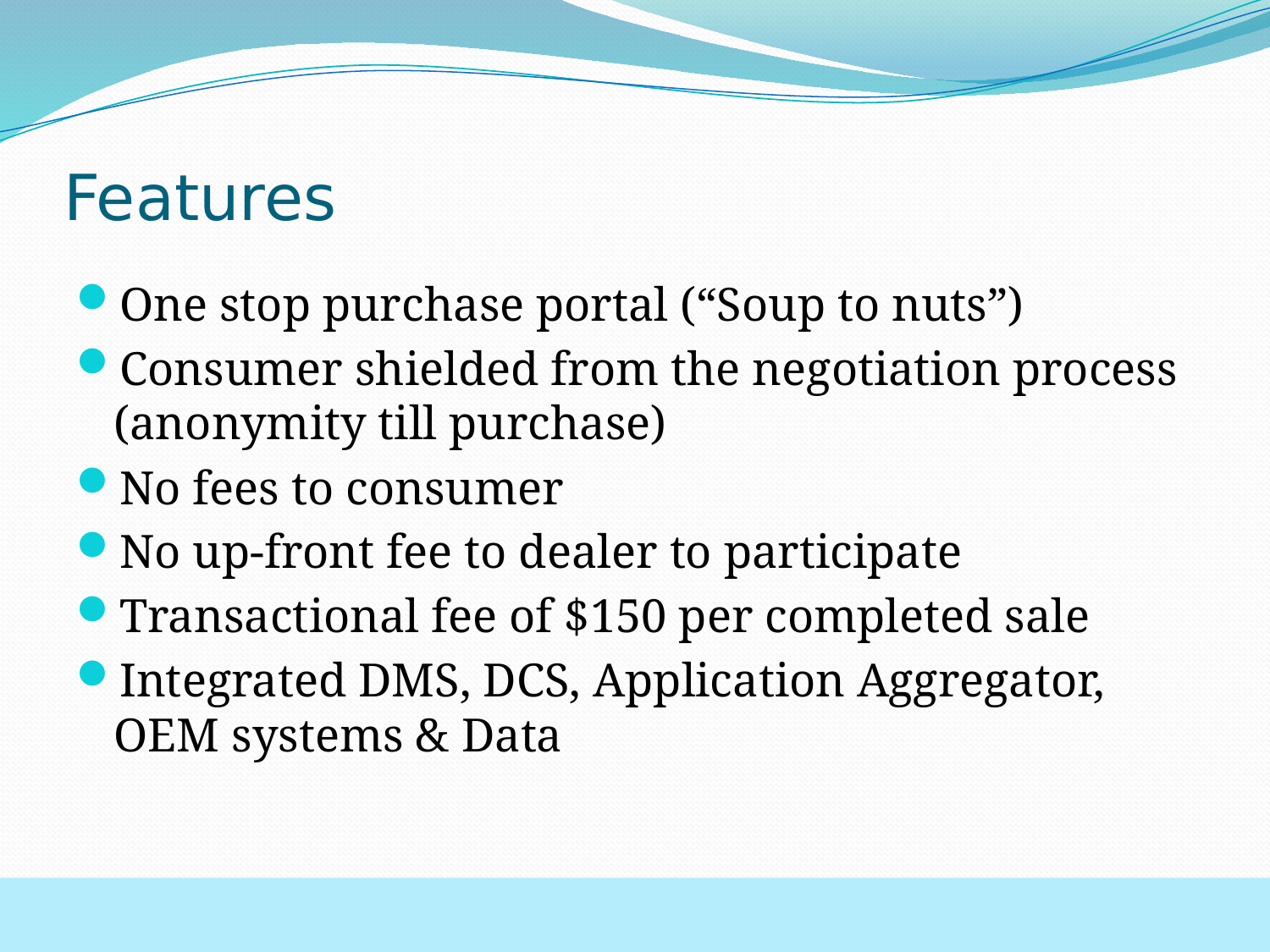

# Features
One stop purchase portal (“Soup to nuts”)
Consumer shielded from the negotiation process (anonymity till purchase)
No fees to consumer
No up-front fee to dealer to participate
Transactional fee of $150 per completed sale
Integrated DMS, DCS, Application Aggregator, OEM systems & Data